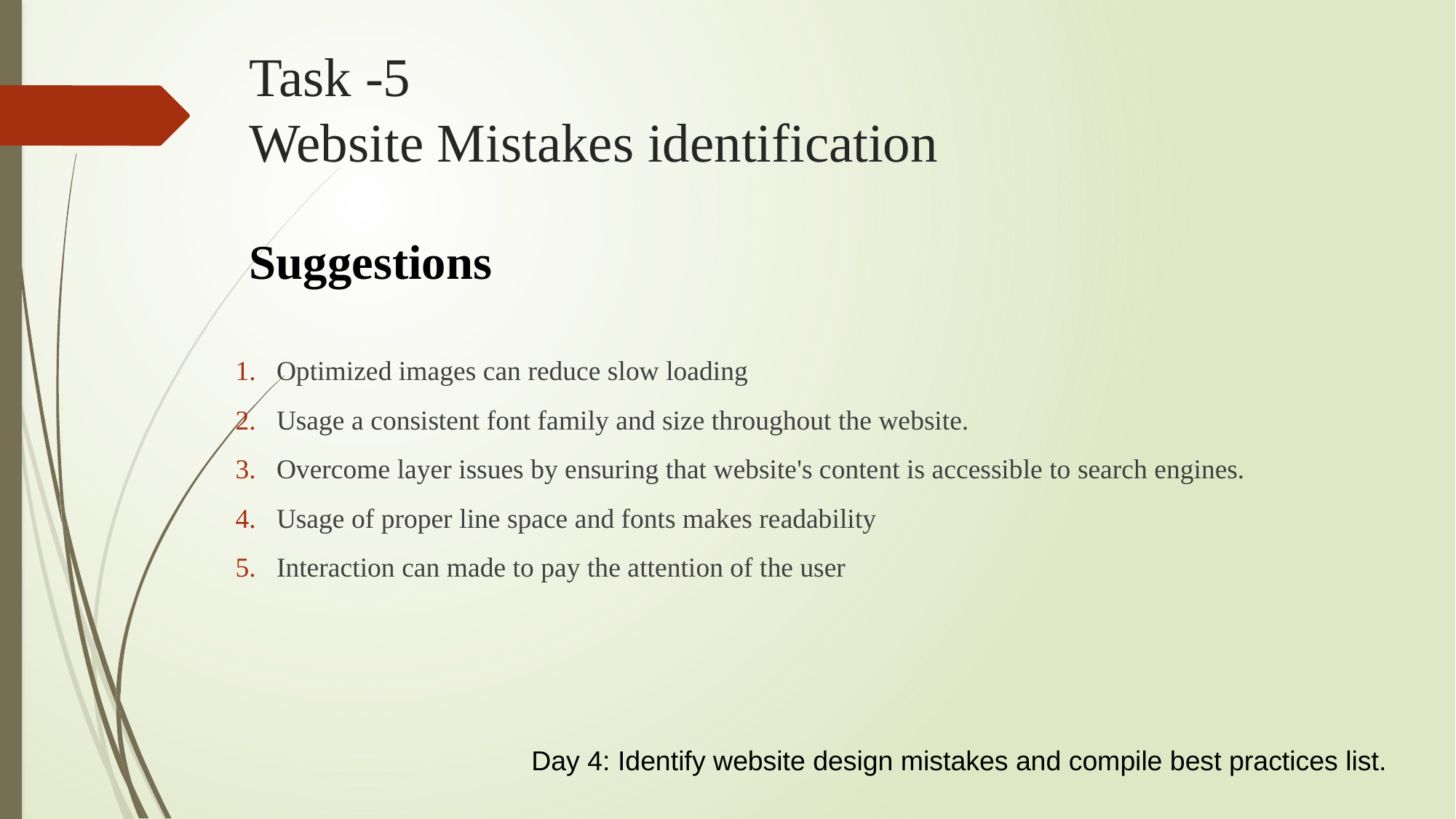

# Task -5 Website Mistakes identification
Suggestions
Optimized images can reduce slow loading
Usage a consistent font family and size throughout the website.
Overcome layer issues by ensuring that website's content is accessible to search engines.
Usage of proper line space and fonts makes readability
Interaction can made to pay the attention of the user
Day 4: Identify website design mistakes and compile best practices list.